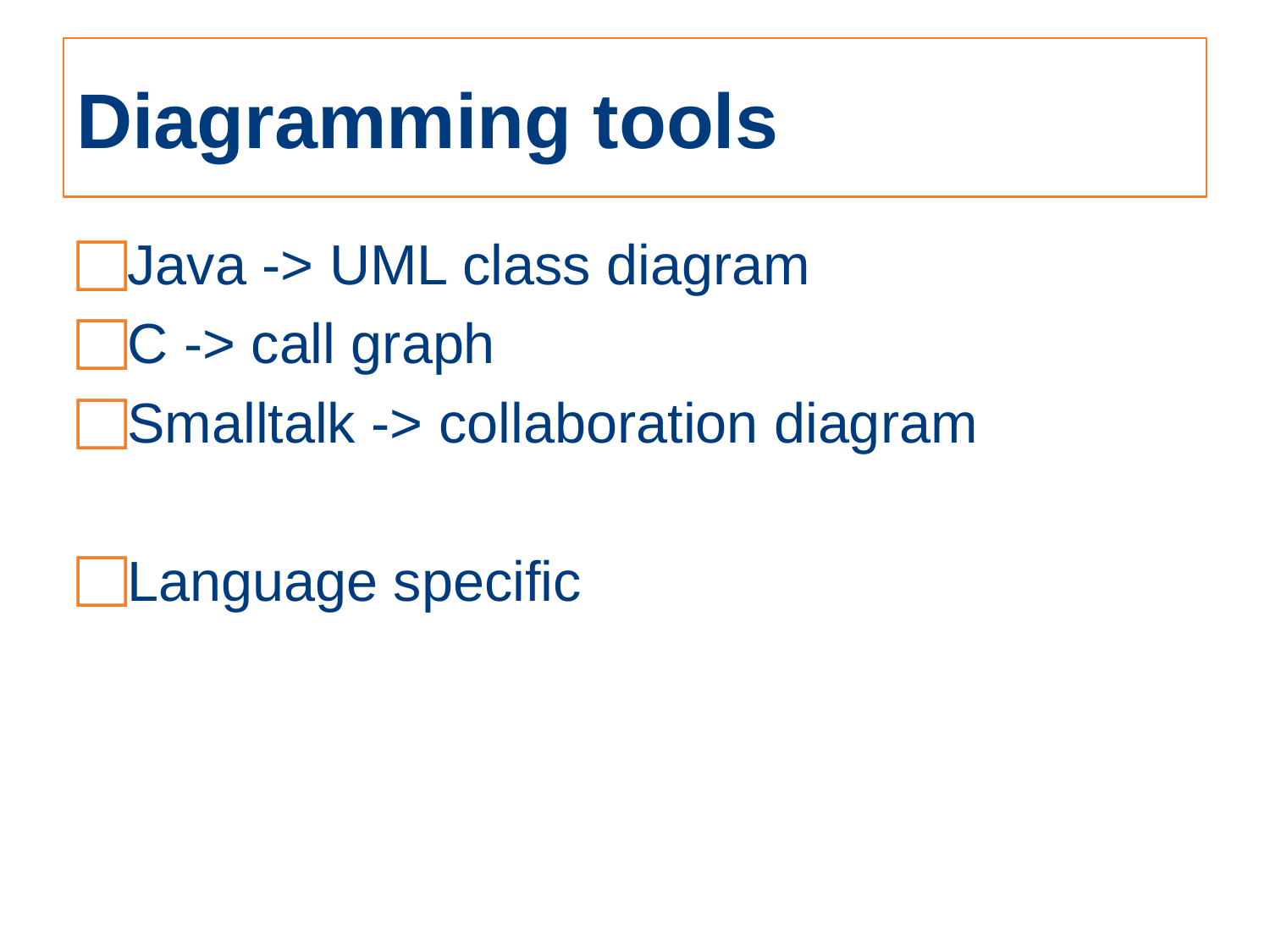

# Diagramming tools
Java -> UML class diagram
C -> call graph
Smalltalk -> collaboration diagram

Language specific